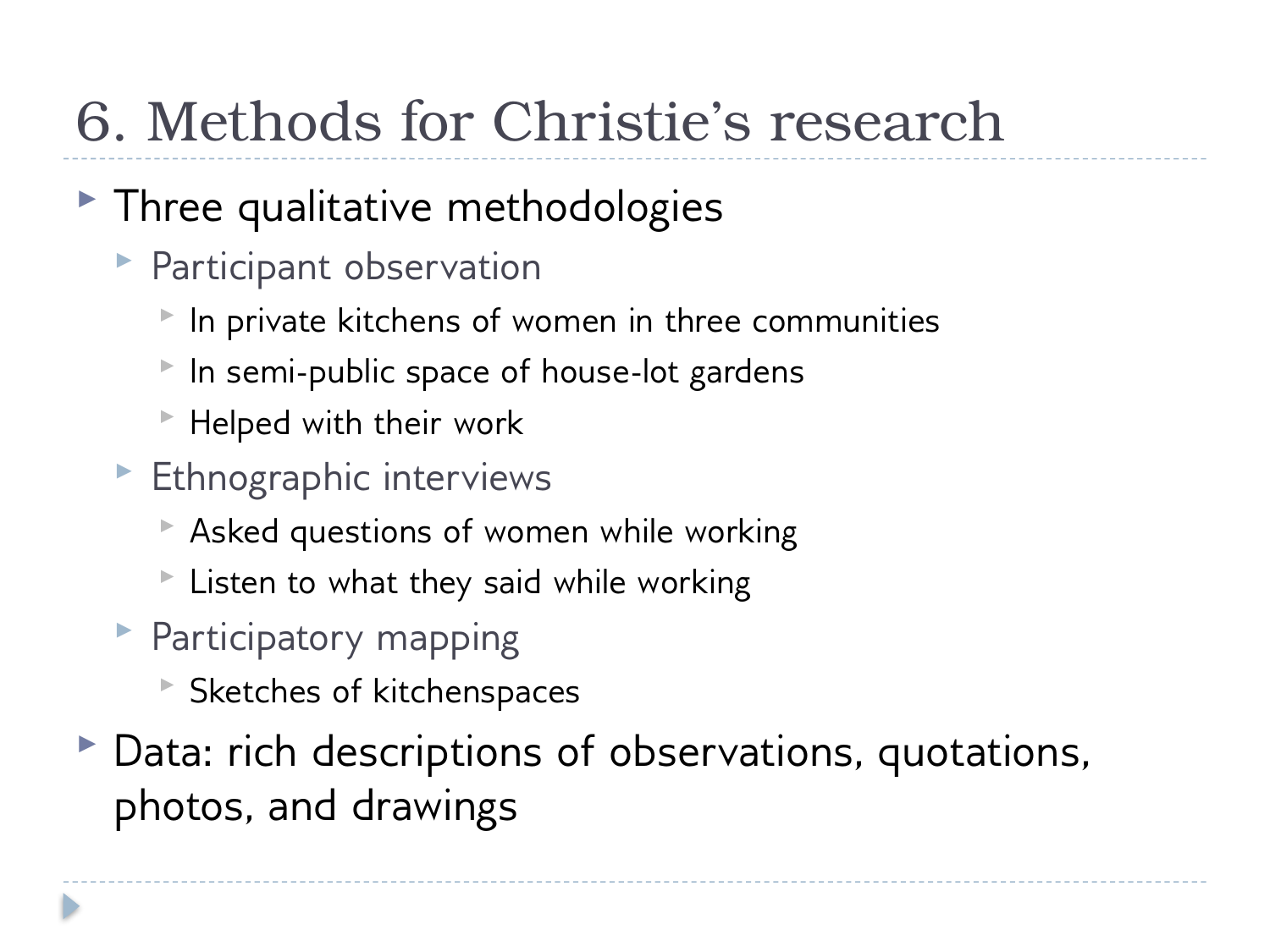

# 6. Methods for Christie’s research
Three qualitative methodologies
Participant observation
In private kitchens of women in three communities
In semi-public space of house-lot gardens
Helped with their work
Ethnographic interviews
Asked questions of women while working
Listen to what they said while working
Participatory mapping
Sketches of kitchenspaces
Data: rich descriptions of observations, quotations, photos, and drawings